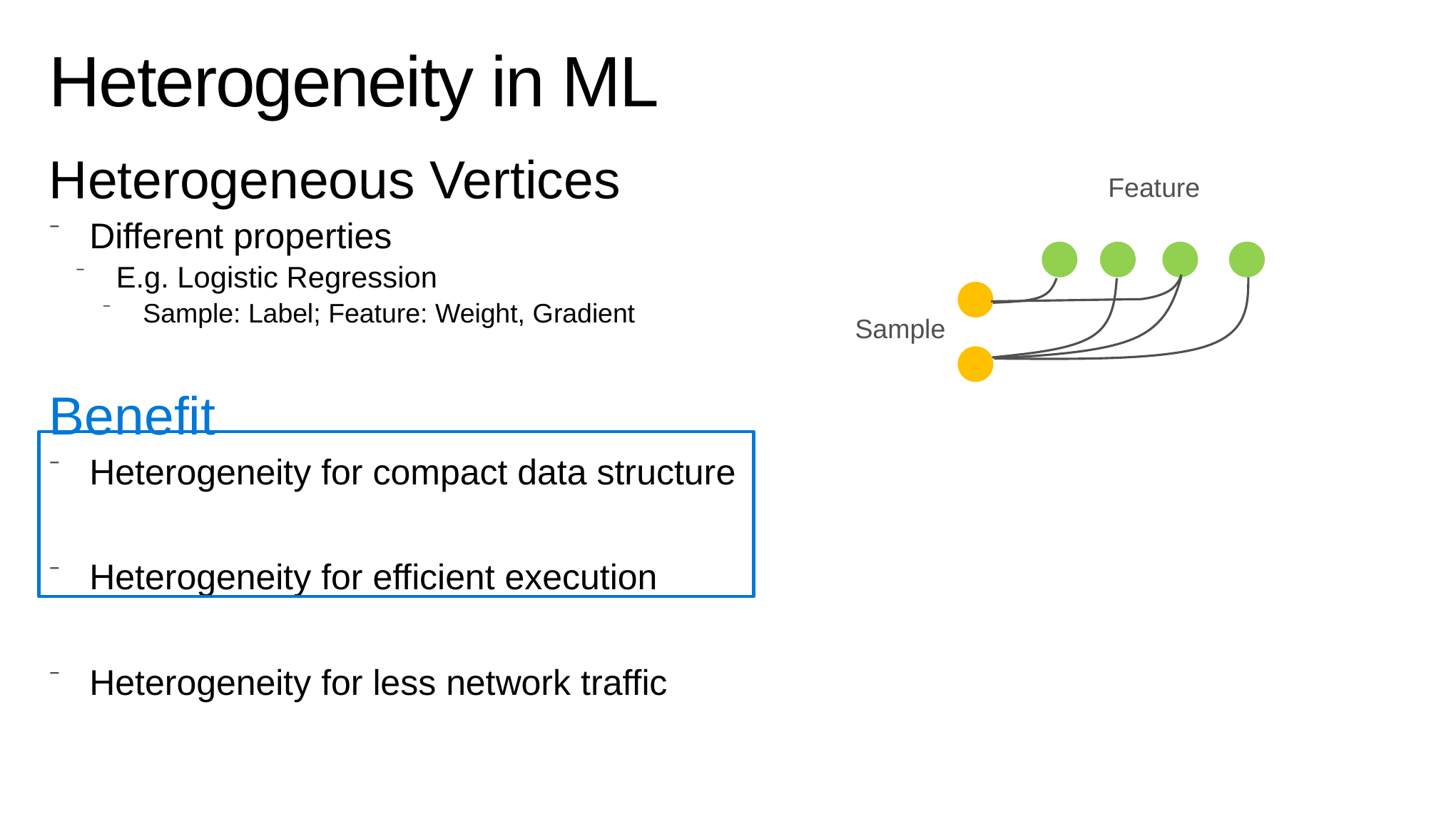

# Heterogeneity in ML
Heterogeneous Vertices
Different properties
E.g. Logistic Regression
Sample: Label; Feature: Weight, Gradient

Benefit
Heterogeneity for compact data structure

Heterogeneity for efficient execution

Heterogeneity for less network traffic
Feature

Sample